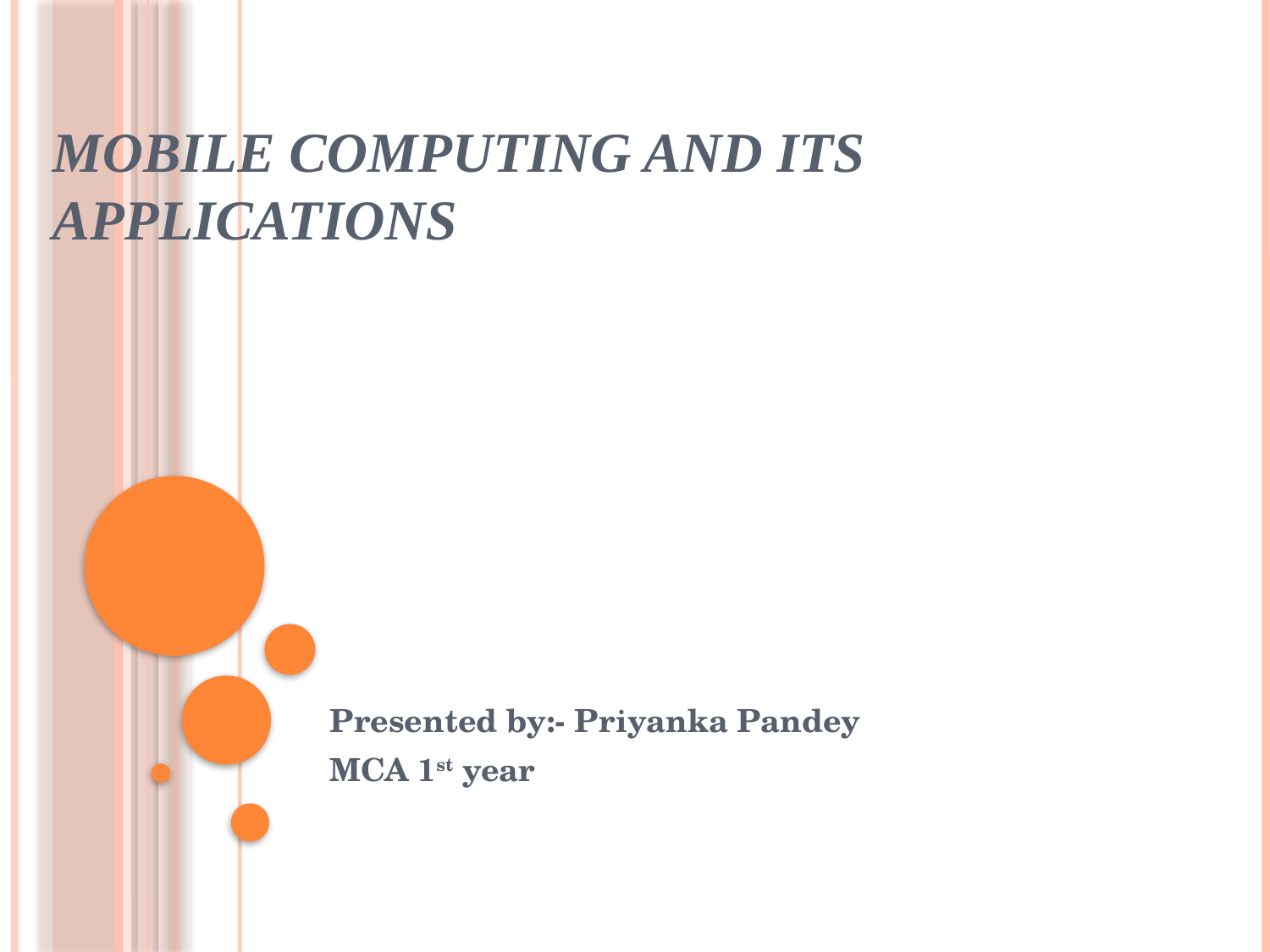

# MOBILE COMPUTING AND ITS APPLICATIONS
Presented by:- Priyanka Pandey
MCA 1st year